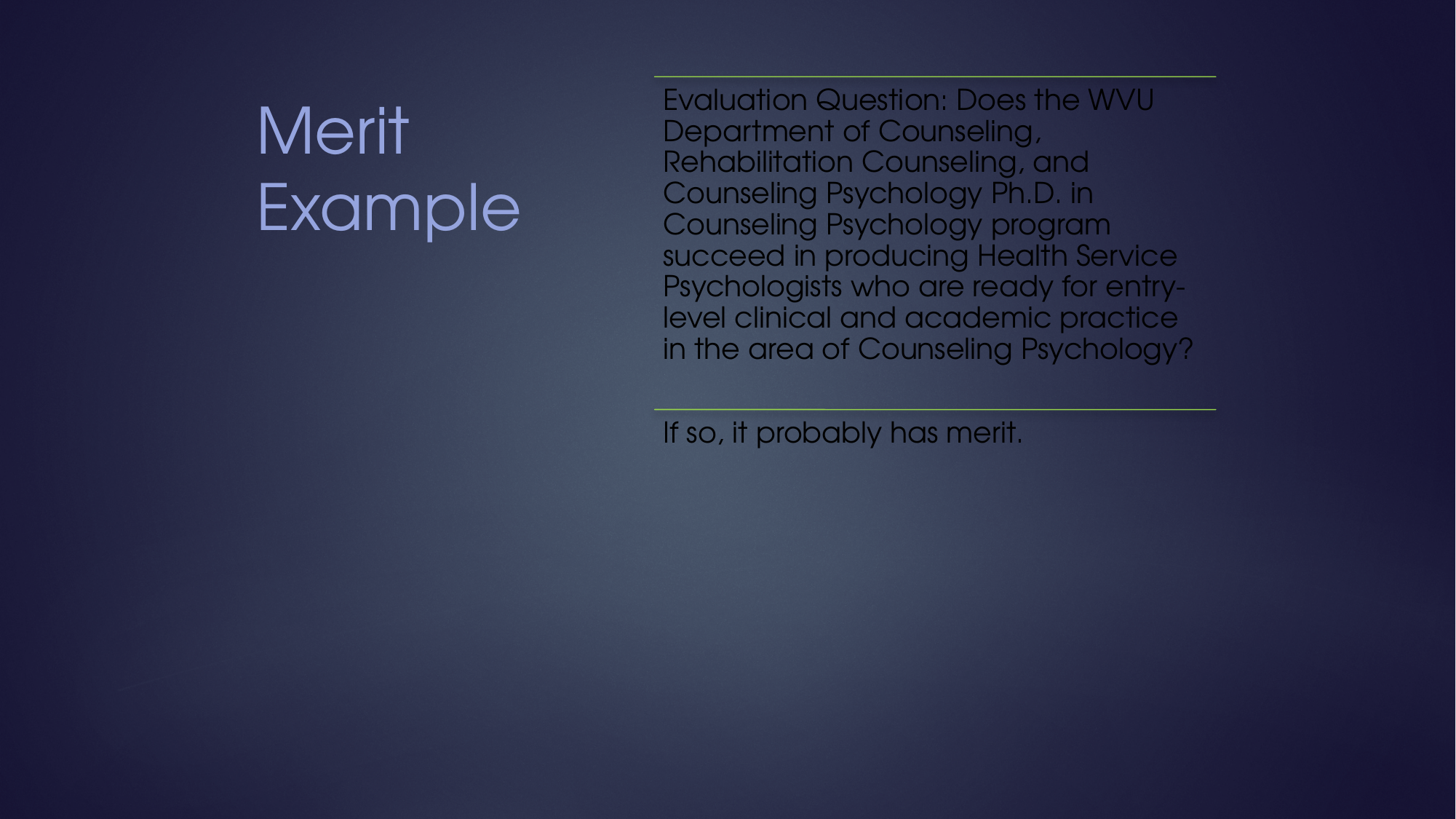

Evaluation Question: Does the WVU Department of Counseling, Rehabilitation Counseling, and Counseling Psychology Ph.D. in Counseling Psychology program succeed in producing Health Service Psychologists who are ready for entry-level clinical and academic practice in the area of Counseling Psychology?
If so, it probably has merit.
# Merit Example